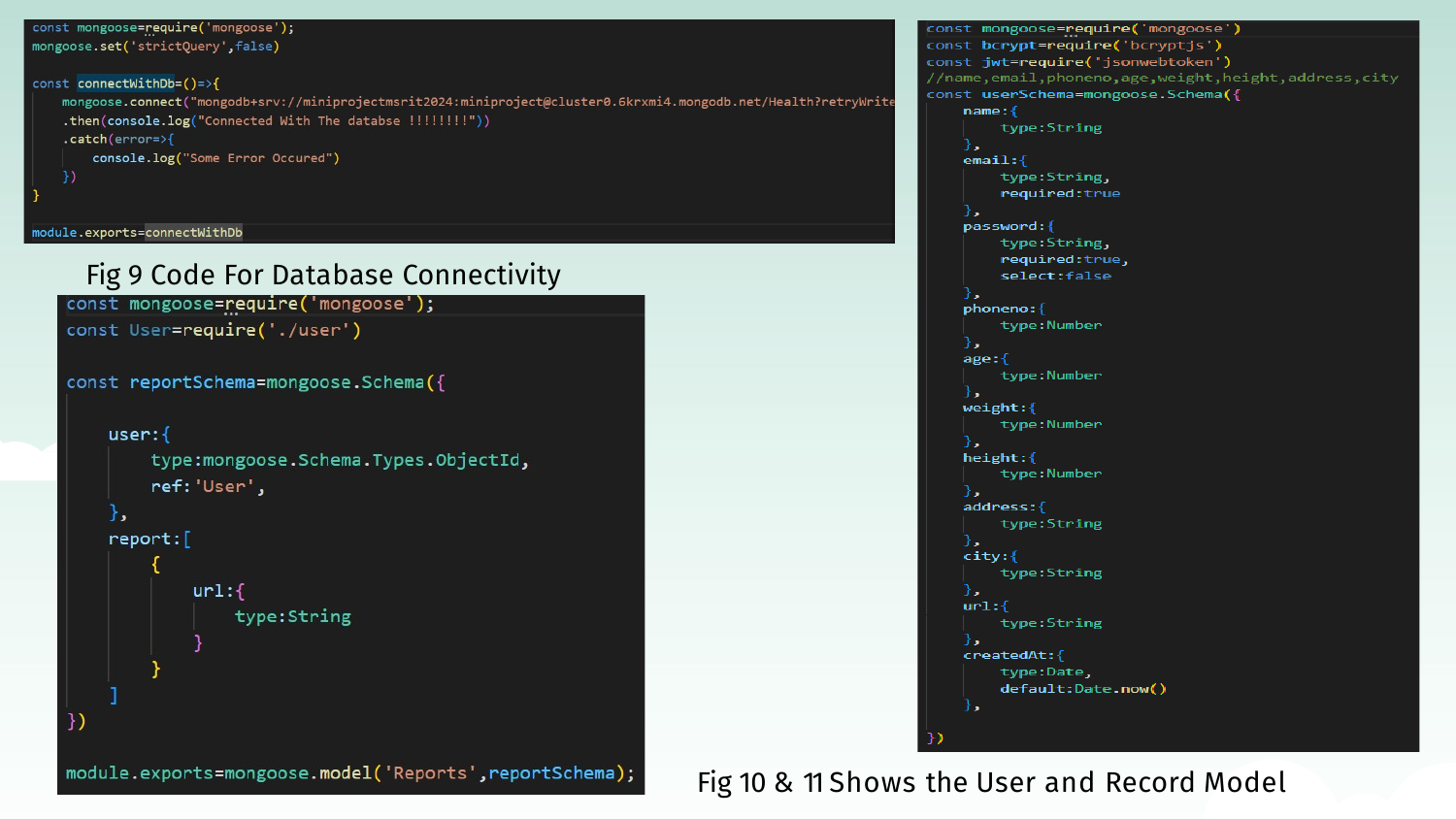

Fig 9 Code For Database Connectivity

Fig 10 & 11 Shows the User and Record Model